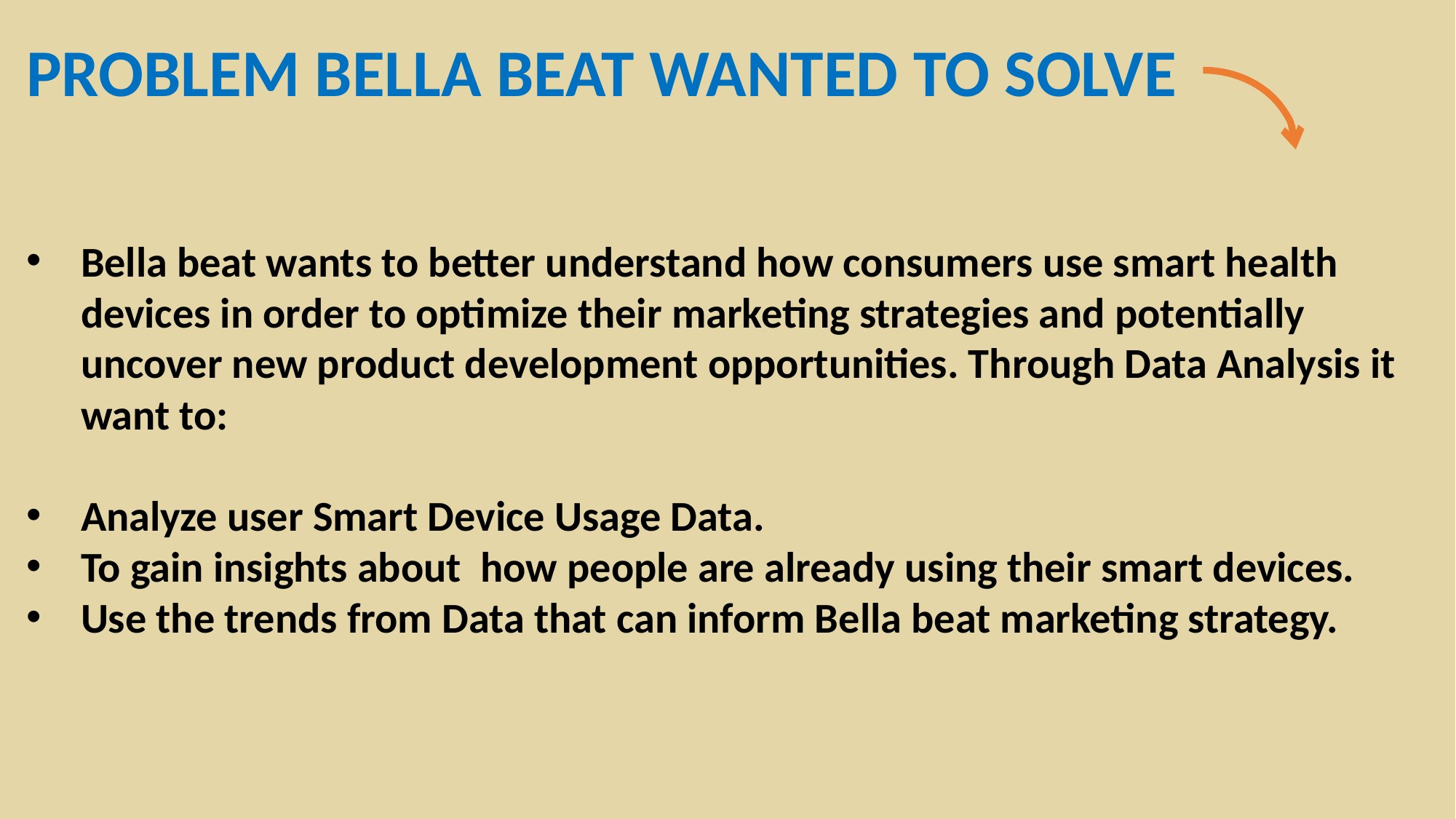

PROBLEM BELLA BEAT WANTED TO SOLVE

Bella beat wants to better understand how consumers use smart health devices in order to optimize their marketing strategies and potentially uncover new product development opportunities. Through Data Analysis it want to:

Analyze user Smart Device Usage Data.
To gain insights about  how people are already using their smart devices.
Use the trends from Data that can inform Bella beat marketing strategy.